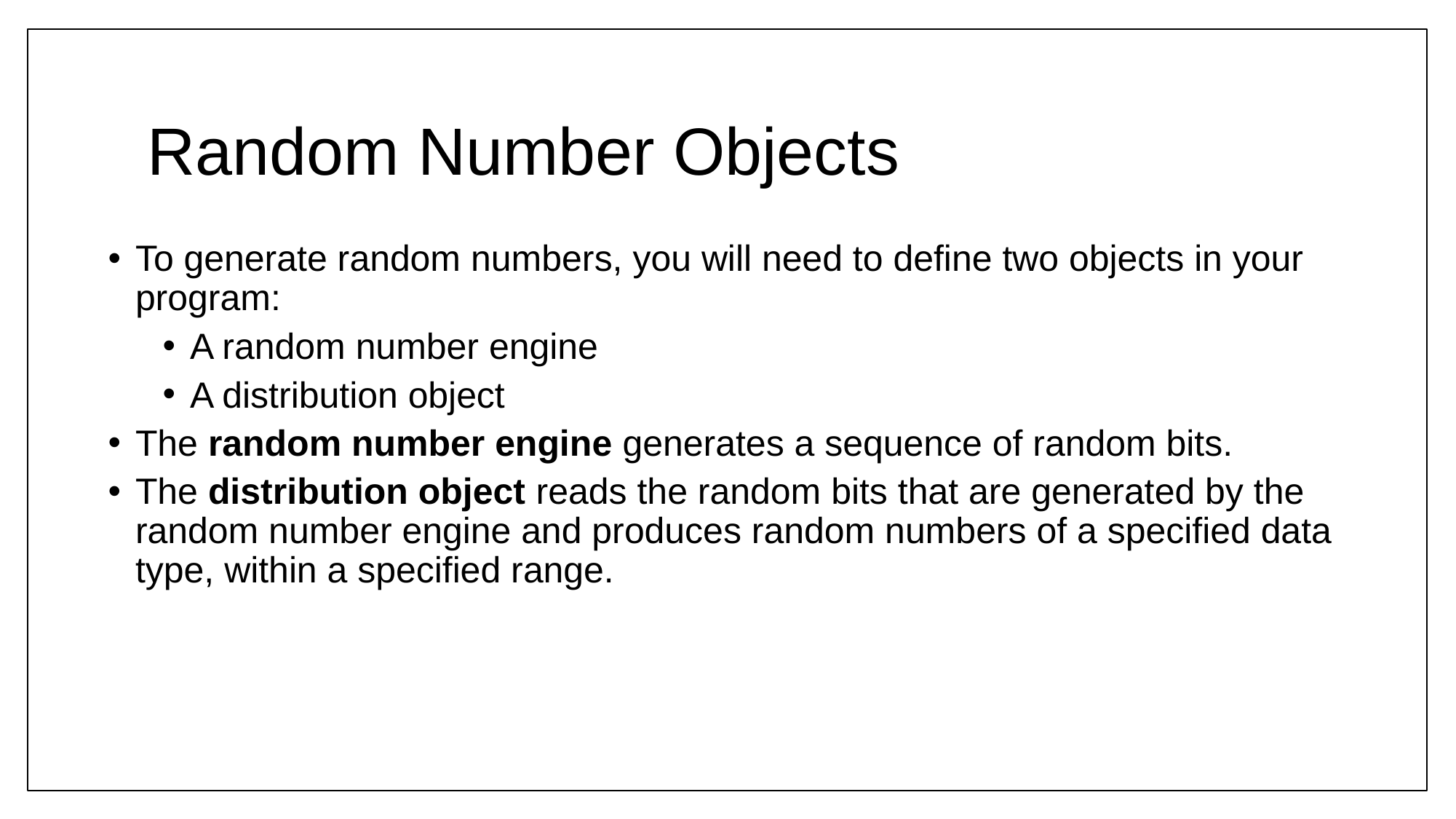

# Random Number Objects
To generate random numbers, you will need to define two objects in your program:
A random number engine
A distribution object
The random number engine generates a sequence of random bits.
The distribution object reads the random bits that are generated by the random number engine and produces random numbers of a specified data type, within a specified range.